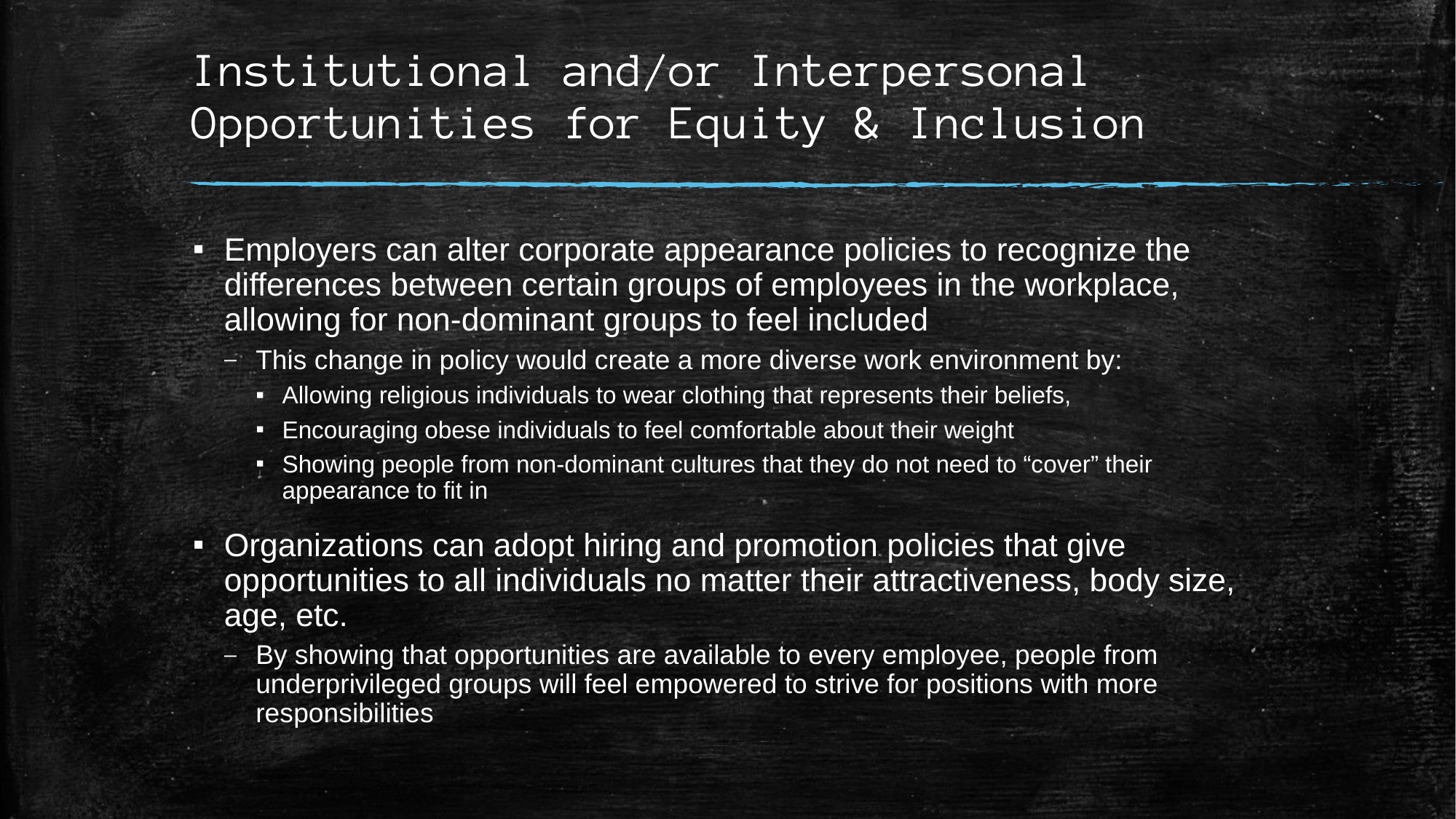

# Institutional and/or Interpersonal Opportunities for Equity & Inclusion
Employers can alter corporate appearance policies to recognize the differences between certain groups of employees in the workplace, allowing for non-dominant groups to feel included
This change in policy would create a more diverse work environment by:
Allowing religious individuals to wear clothing that represents their beliefs,
Encouraging obese individuals to feel comfortable about their weight
Showing people from non-dominant cultures that they do not need to “cover” their appearance to fit in
Organizations can adopt hiring and promotion policies that give opportunities to all individuals no matter their attractiveness, body size, age, etc.
By showing that opportunities are available to every employee, people from underprivileged groups will feel empowered to strive for positions with more responsibilities